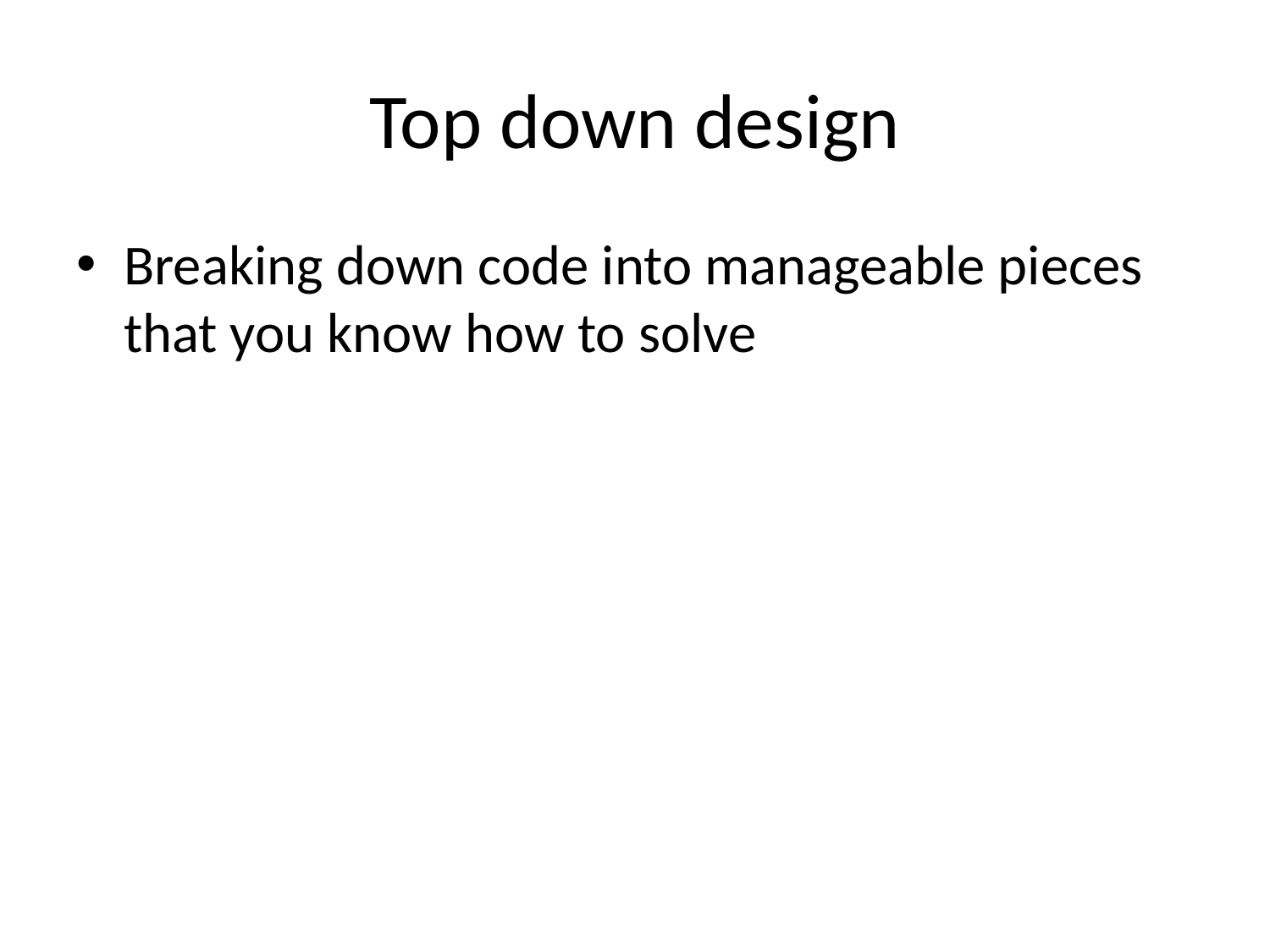

# Top down design
Breaking down code into manageable pieces that you know how to solve